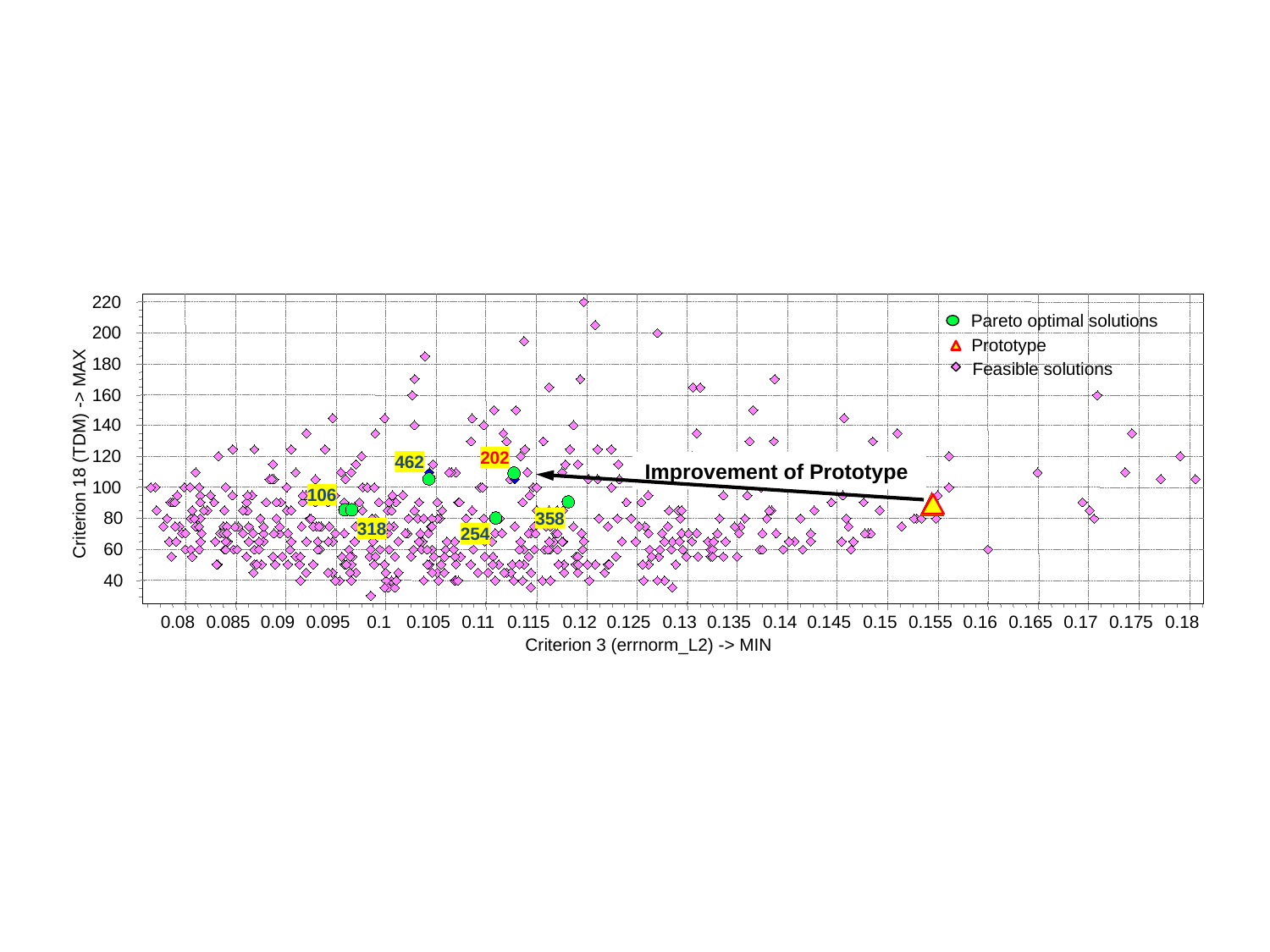

220

200

180

160

140

Criterion 18 (TDM) -> MAX
120

202
462

100

106

80
358

318

254

60

40

0.08
0.085
0.09
0.095
0.1
0.105
0.11
0.115
0.12
0.125
0.13
0.135
0.14
0.145
0.15
0.155
0.16
0.165
0.17
0.175
0.18
Criterion 3 (errnorm_L2) -> MIN
Pareto optimal solutions

Prototype

Feasible solutions

Improvement of Prototype